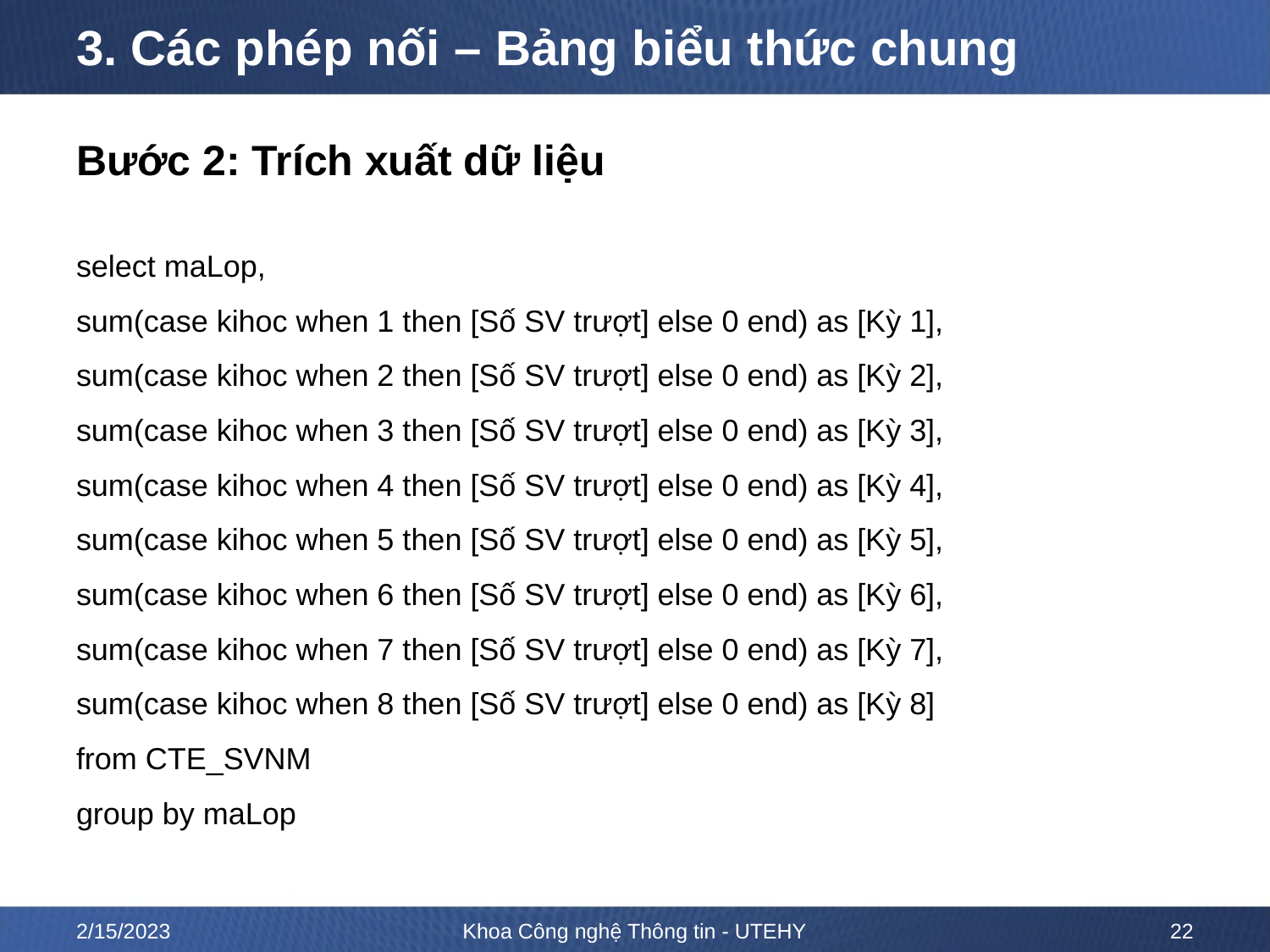

# 3. Các phép nối – Bảng biểu thức chung
Bước 2: Trích xuất dữ liệu
select maLop,
sum(case kihoc when 1 then [Số SV trượt] else 0 end) as [Kỳ 1],
sum(case kihoc when 2 then [Số SV trượt] else 0 end) as [Kỳ 2],
sum(case kihoc when 3 then [Số SV trượt] else 0 end) as [Kỳ 3],
sum(case kihoc when 4 then [Số SV trượt] else 0 end) as [Kỳ 4],
sum(case kihoc when 5 then [Số SV trượt] else 0 end) as [Kỳ 5],
sum(case kihoc when 6 then [Số SV trượt] else 0 end) as [Kỳ 6],
sum(case kihoc when 7 then [Số SV trượt] else 0 end) as [Kỳ 7],
sum(case kihoc when 8 then [Số SV trượt] else 0 end) as [Kỳ 8]
from CTE_SVNM
group by maLop
2/15/2023
Khoa Công nghệ Thông tin - UTEHY
22